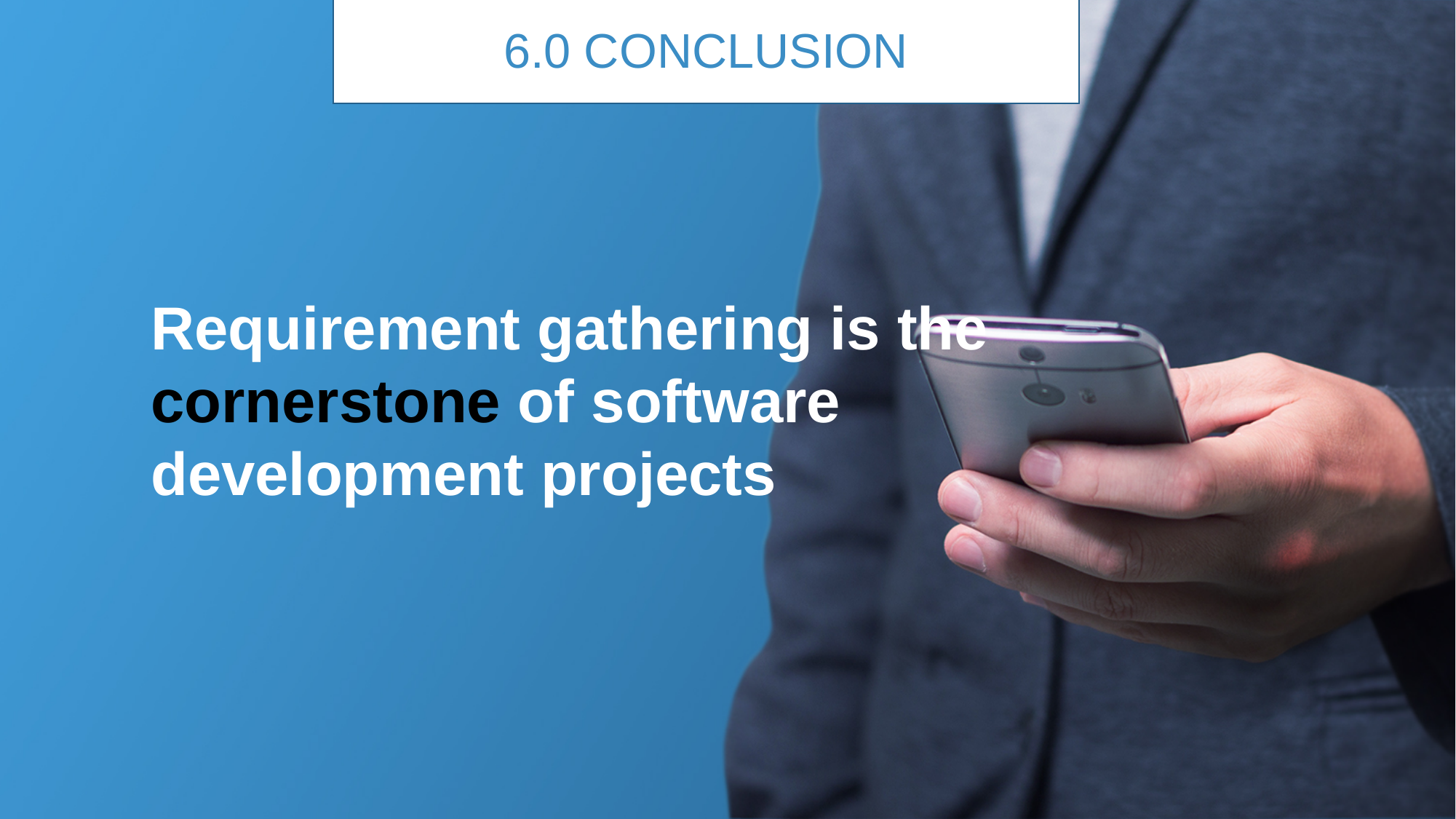

6.0 CONCLUSION
Requirement gathering is the cornerstone of software development projects